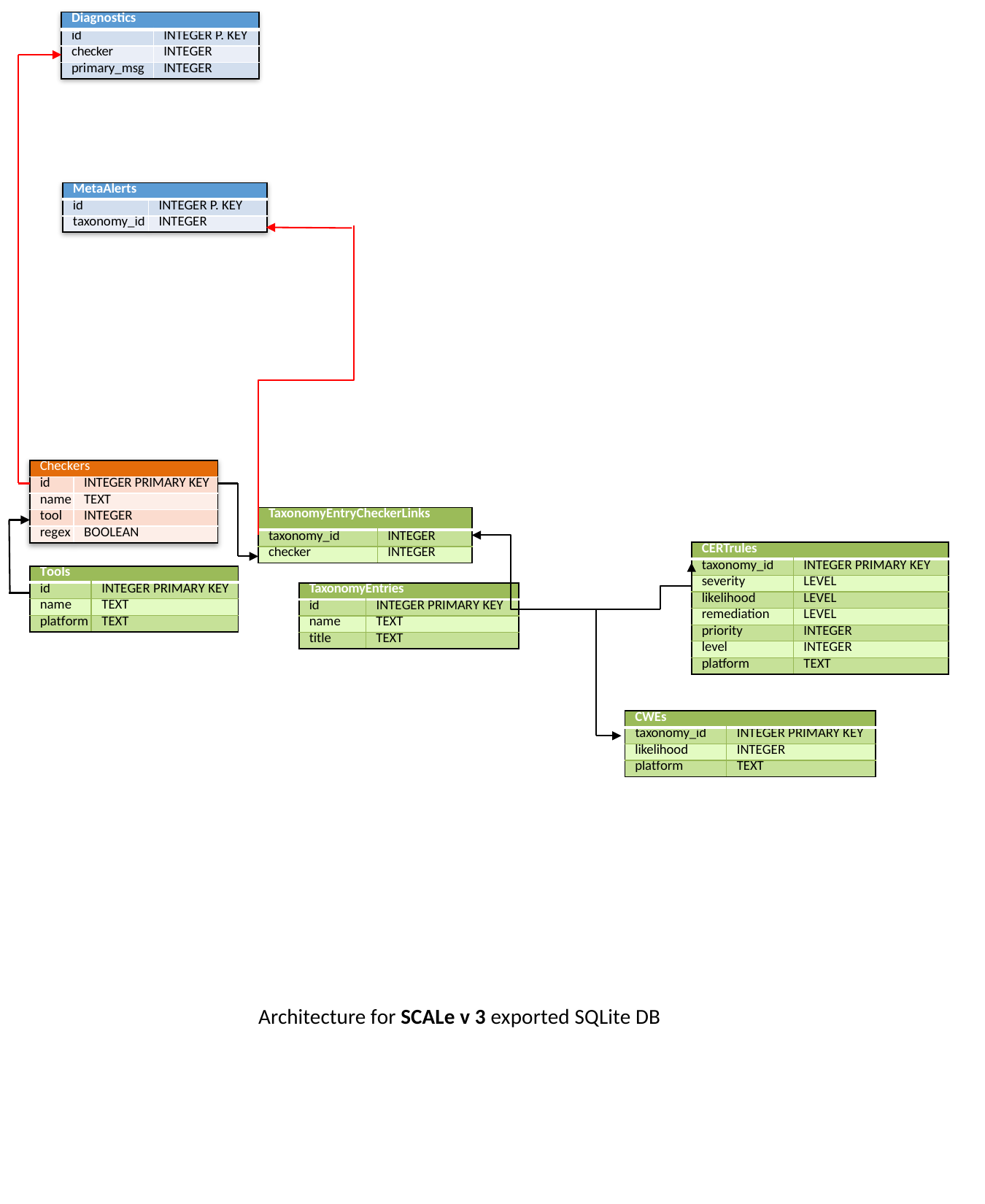

| Diagnostics |  |
| --- | --- |
| id | INTEGER P. KEY |
| checker | INTEGER |
| primary\_msg | INTEGER |
| MetaAlerts |  |
| --- | --- |
| id | INTEGER P. KEY |
| taxonomy\_id | INTEGER |
| Checkers |  |
| --- | --- |
| id | INTEGER PRIMARY KEY |
| name | TEXT |
| tool | INTEGER |
| regex | BOOLEAN |
| TaxonomyEntryCheckerLinks |  |
| --- | --- |
| taxonomy\_id | INTEGER |
| checker | INTEGER |
| CERTrules |  |
| --- | --- |
| taxonomy\_id | INTEGER PRIMARY KEY |
| severity | LEVEL |
| likelihood | LEVEL |
| remediation | LEVEL |
| priority | INTEGER |
| level | INTEGER |
| platform | TEXT |
| Tools |  |
| --- | --- |
| id | INTEGER PRIMARY KEY |
| name | TEXT |
| platform | TEXT |
| TaxonomyEntries |  |
| --- | --- |
| id | INTEGER PRIMARY KEY |
| name | TEXT |
| title | TEXT |
| CWEs |  |
| --- | --- |
| taxonomy\_id | INTEGER PRIMARY KEY |
| likelihood | INTEGER |
| platform | TEXT |
Architecture for SCALe v 3 exported SQLite DB